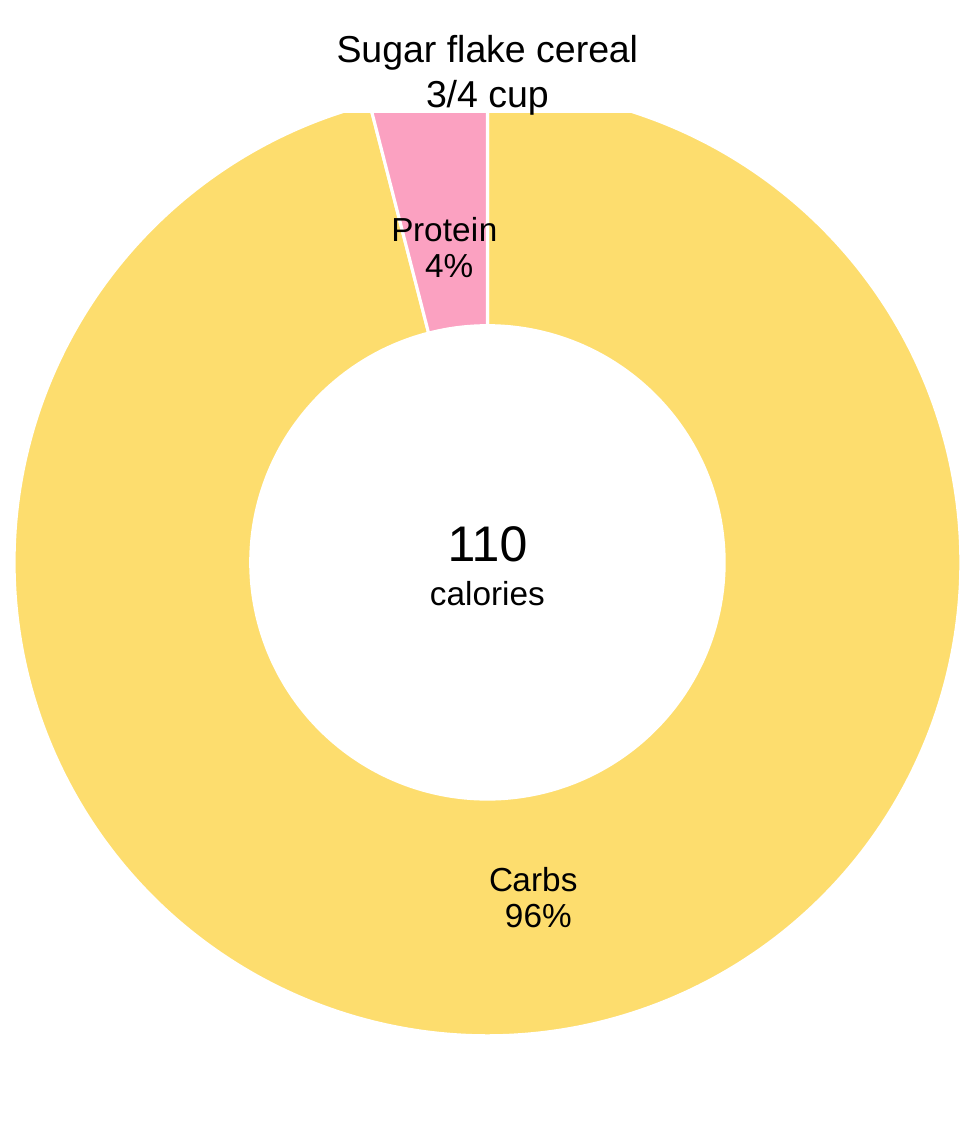

### Chart

| Category | Macros |
|---|---|
| Carbs | 0.96 |
| Protein | 0.04 |
| Fats | 0.0 |
110
calories
Sugar flake cereal
3/4 cup